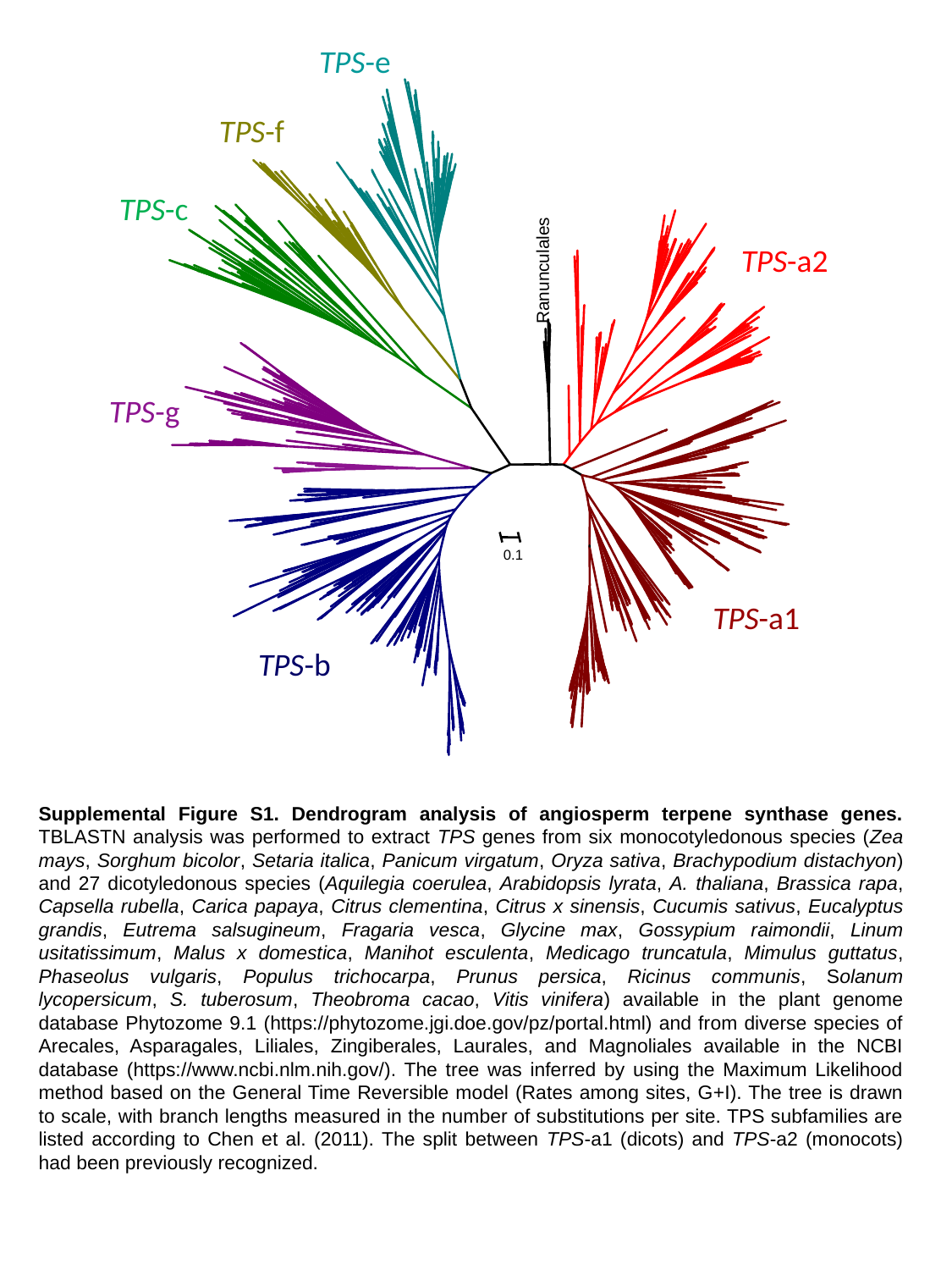

TPS-e

TPS-f

TPS-c

TPS-a2

Ranunculales

TPS-g

0.1

TPS-a1

TPS-b

Supplemental Figure S1. Dendrogram analysis of angiosperm terpene synthase genes. TBLASTN analysis was performed to extract TPS genes from six monocotyledonous species (Zea mays, Sorghum bicolor, Setaria italica, Panicum virgatum, Oryza sativa, Brachypodium distachyon) and 27 dicotyledonous species (Aquilegia coerulea, Arabidopsis lyrata, A. thaliana, Brassica rapa, Capsella rubella, Carica papaya, Citrus clementina, Citrus x sinensis, Cucumis sativus, Eucalyptus grandis, Eutrema salsugineum, Fragaria vesca, Glycine max, Gossypium raimondii, Linum usitatissimum, Malus x domestica, Manihot esculenta, Medicago truncatula, Mimulus guttatus, Phaseolus vulgaris, Populus trichocarpa, Prunus persica, Ricinus communis, Solanum lycopersicum, S. tuberosum, Theobroma cacao, Vitis vinifera) available in the plant genome database Phytozome 9.1 (https://phytozome.jgi.doe.gov/pz/portal.html) and from diverse species of Arecales, Asparagales, Liliales, Zingiberales, Laurales, and Magnoliales available in the NCBI database (https://www.ncbi.nlm.nih.gov/). The tree was inferred by using the Maximum Likelihood method based on the General Time Reversible model (Rates among sites, G+I). The tree is drawn to scale, with branch lengths measured in the number of substitutions per site. TPS subfamilies are listed according to Chen et al. (2011). The split between TPS-a1 (dicots) and TPS-a2 (monocots) had been previously recognized.